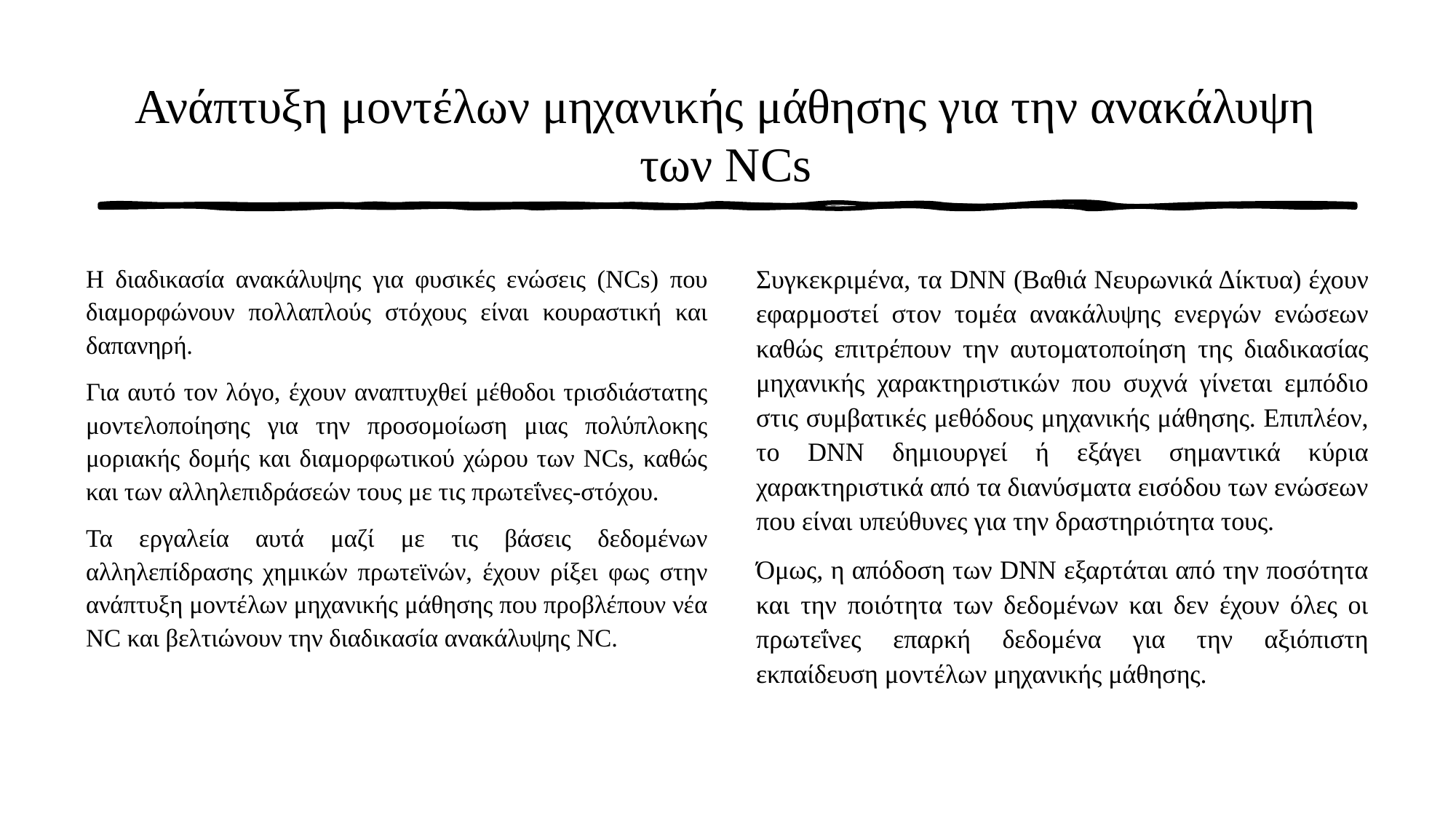

# Ανάπτυξη μοντέλων μηχανικής μάθησης για την ανακάλυψη των NCs
Συγκεκριμένα, τα DNN (Βαθιά Νευρωνικά Δίκτυα) έχουν εφαρμοστεί στον τομέα ανακάλυψης ενεργών ενώσεων καθώς επιτρέπουν την αυτοματοποίηση της διαδικασίας μηχανικής χαρακτηριστικών που συχνά γίνεται εμπόδιο στις συμβατικές μεθόδους μηχανικής μάθησης. Επιπλέον, το DNN δημιουργεί ή εξάγει σημαντικά κύρια χαρακτηριστικά από τα διανύσματα εισόδου των ενώσεων που είναι υπεύθυνες για την δραστηριότητα τους.
Όμως, η απόδοση των DNN εξαρτάται από την ποσότητα και την ποιότητα των δεδομένων και δεν έχουν όλες οι πρωτεΐνες επαρκή δεδομένα για την αξιόπιστη εκπαίδευση μοντέλων μηχανικής μάθησης.
Η διαδικασία ανακάλυψης για φυσικές ενώσεις (NCs) που διαμορφώνουν πολλαπλούς στόχους είναι κουραστική και δαπανηρή.
Για αυτό τον λόγο, έχουν αναπτυχθεί μέθοδοι τρισδιάστατης μοντελοποίησης για την προσομοίωση μιας πολύπλοκης μοριακής δομής και διαμορφωτικού χώρου των NCs, καθώς και των αλληλεπιδράσεών τους με τις πρωτεΐνες-στόχου.
Τα εργαλεία αυτά μαζί με τις βάσεις δεδομένων αλληλεπίδρασης χημικών πρωτεϊνών, έχουν ρίξει φως στην ανάπτυξη μοντέλων μηχανικής μάθησης που προβλέπουν νέα NC και βελτιώνουν την διαδικασία ανακάλυψης NC.